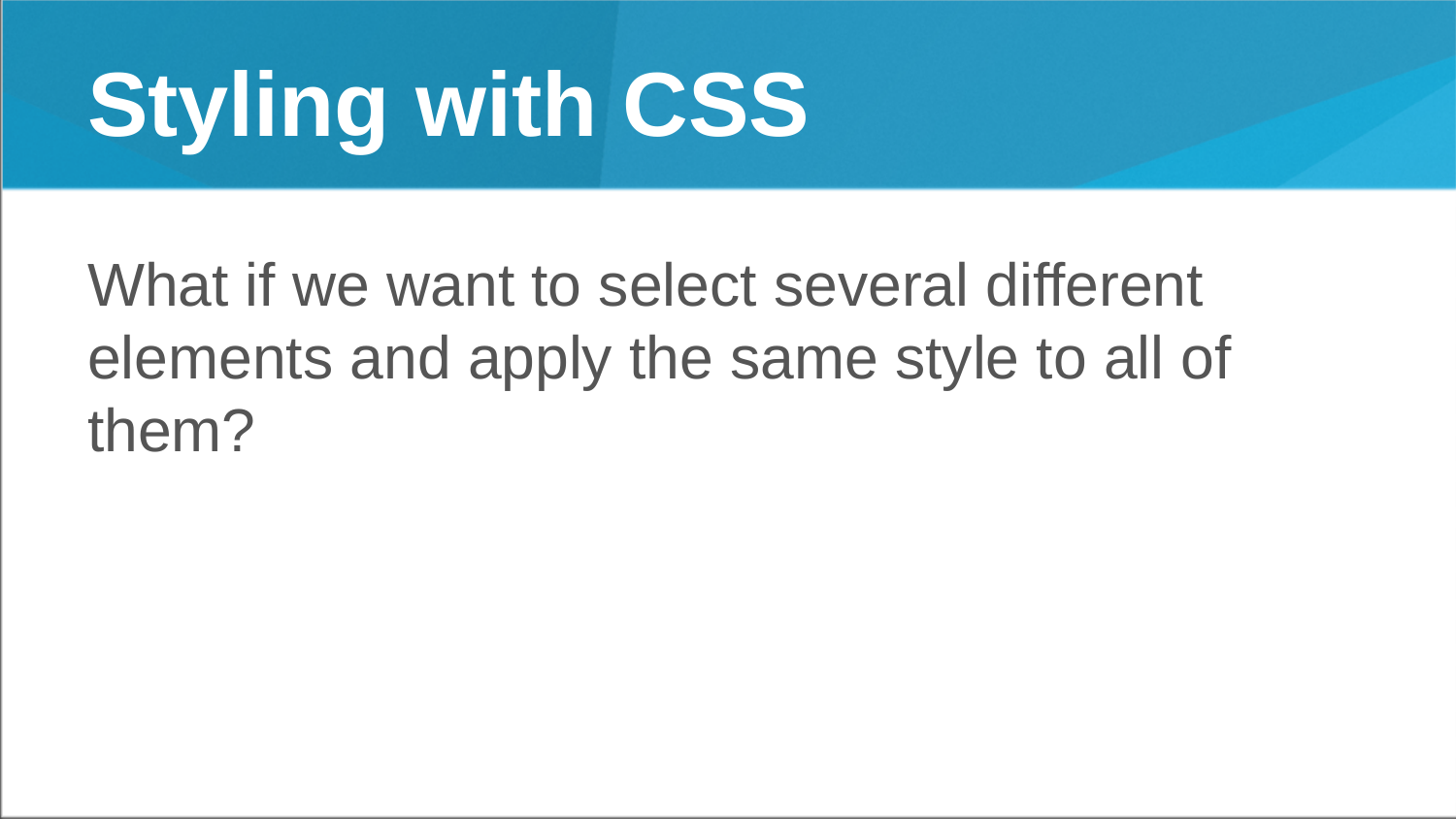

# Styling with CSS
What if we want to select several different elements and apply the same style to all of them?